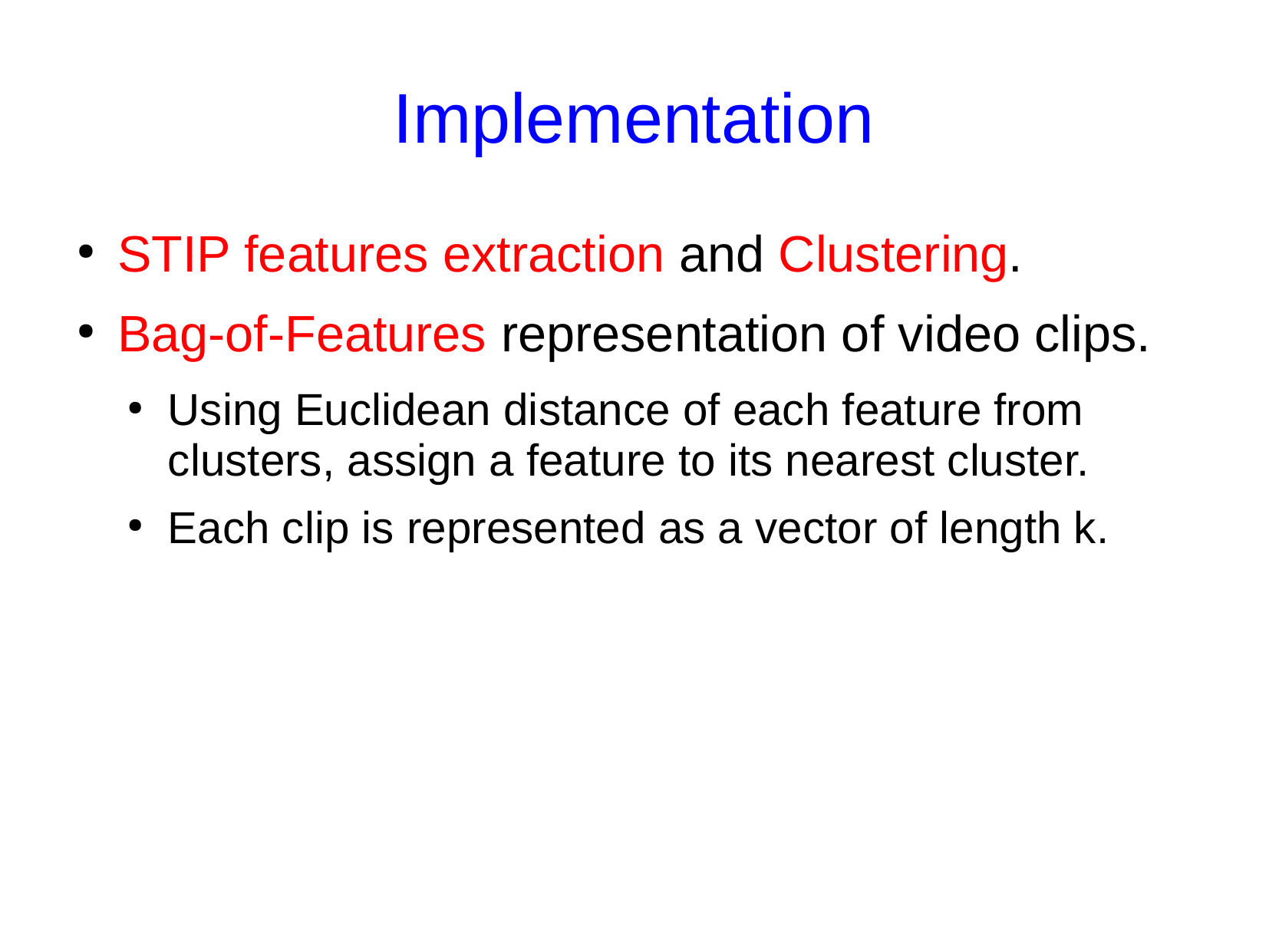

# Implementation
STIP features extraction and Clustering.
Bag-of-Features representation of video clips.
Using Euclidean distance of each feature from clusters, assign a feature to its nearest cluster.
Each clip is represented as a vector of length k.